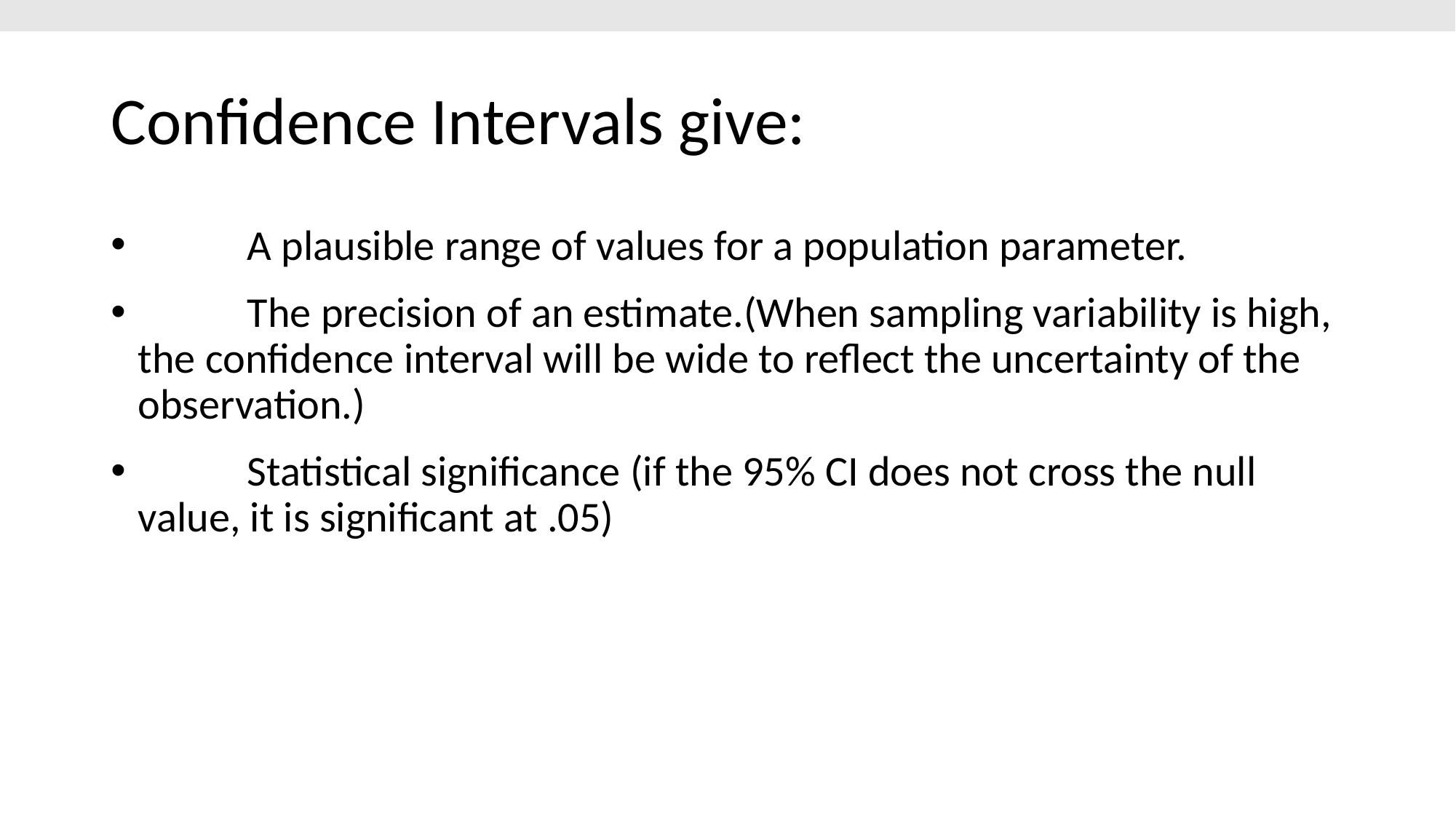

# Confidence Intervals give:
	A plausible range of values for a population parameter.
	The precision of an estimate.(When sampling variability is high, the confidence interval will be wide to reflect the uncertainty of the observation.)
	Statistical significance (if the 95% CI does not cross the null value, it is significant at .05)